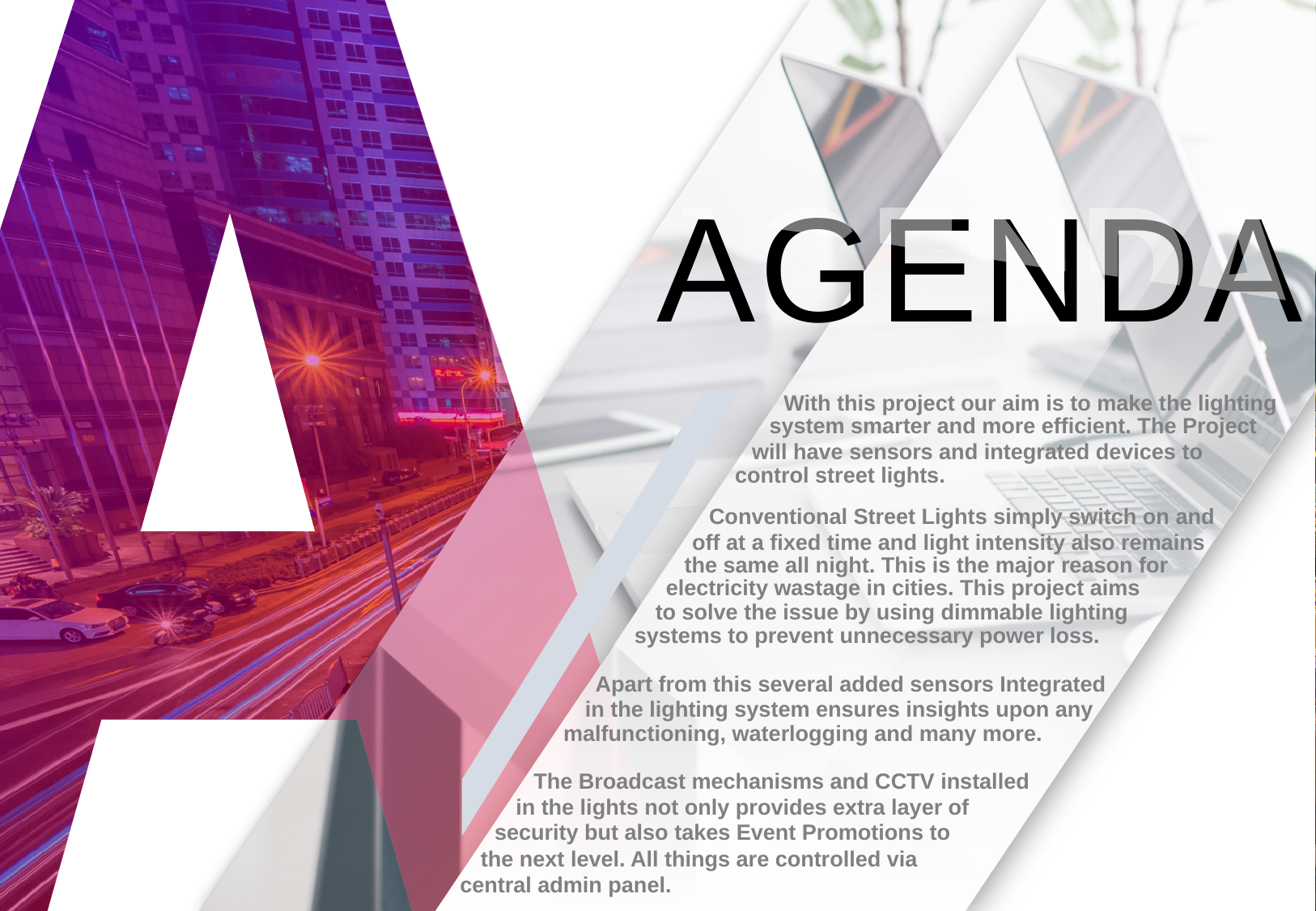

AGENDA

With this project our aim is to make the lighting
system smarter and more efficient. The Project
will have sensors and integrated devices to
control street lights.

Conventional Street Lights simply switch on and
off at a fixed time and light intensity also remains
the same all night. This is the major reason for
electricity wastage in cities. This project aims
to solve the issue by using dimmable lighting
systems to prevent unnecessary power loss.
Apart from this several added sensors Integrated
in the lighting system ensures insights upon any
malfunctioning, waterlogging and many more.
The Broadcast mechanisms and CCTV installed
in the lights not only provides extra layer of
security but also takes Event Promotions to
the next level. All things are controlled via
central admin panel.